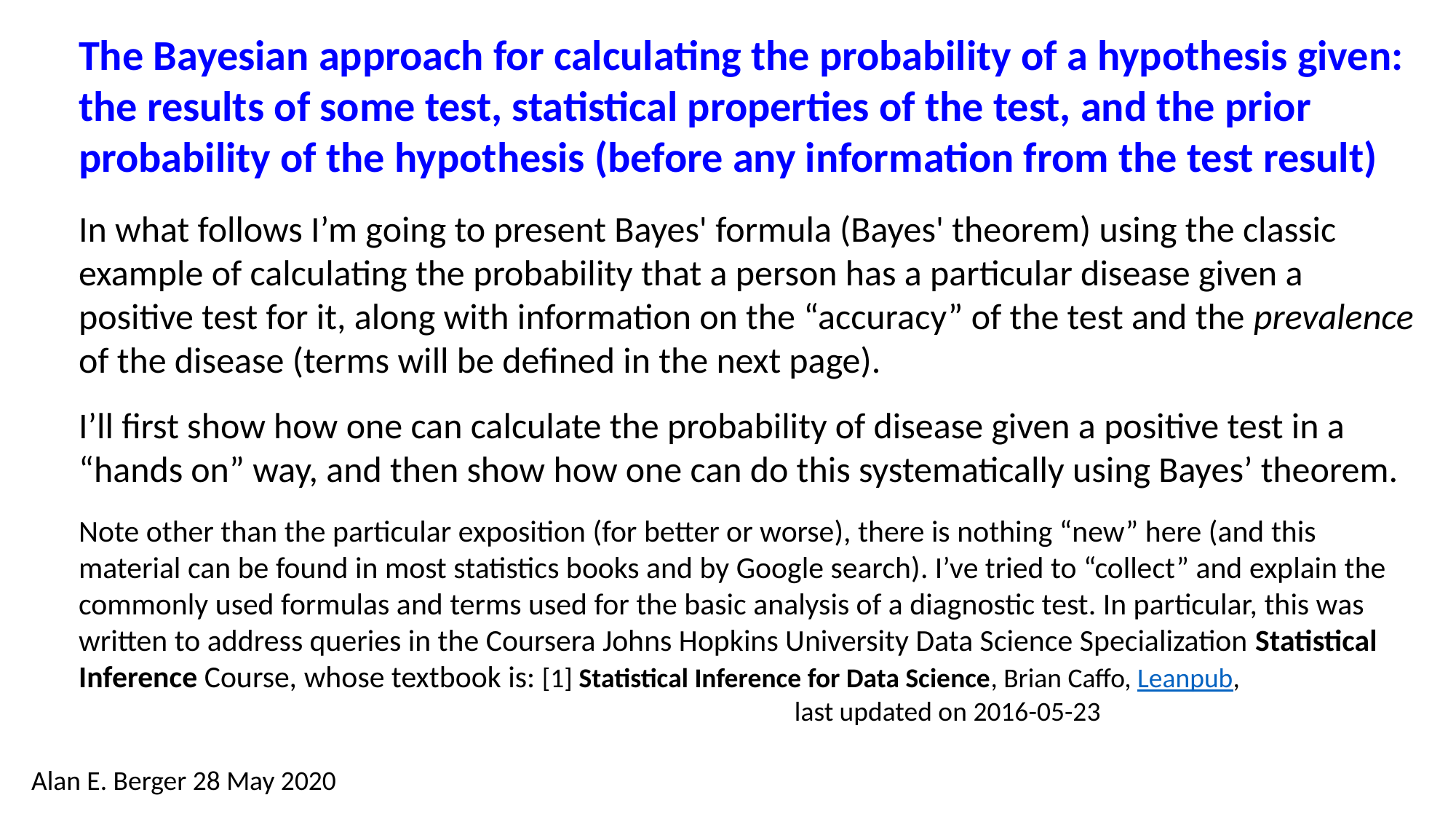

The Bayesian approach for calculating the probability of a hypothesis given: the results of some test, statistical properties of the test, and the prior probability of the hypothesis (before any information from the test result)

In what follows I’m going to present Bayes' formula (Bayes' theorem) using the classic example of calculating the probability that a person has a particular disease given a positive test for it, along with information on the “accuracy” of the test and the prevalence of the disease (terms will be defined in the next page).

I’ll first show how one can calculate the probability of disease given a positive test in a “hands on” way, and then show how one can do this systematically using Bayes’ theorem.

Note other than the particular exposition (for better or worse), there is nothing “new” here (and this material can be found in most statistics books and by Google search). I’ve tried to “collect” and explain the commonly used formulas and terms used for the basic analysis of a diagnostic test. In particular, this was written to address queries in the Coursera Johns Hopkins University Data Science Specialization Statistical Inference Course, whose textbook is: [1] Statistical Inference for Data Science, Brian Caffo, Leanpub,                                                                       	                                                               last updated on 2016-05-23
Alan E. Berger 28 May 2020